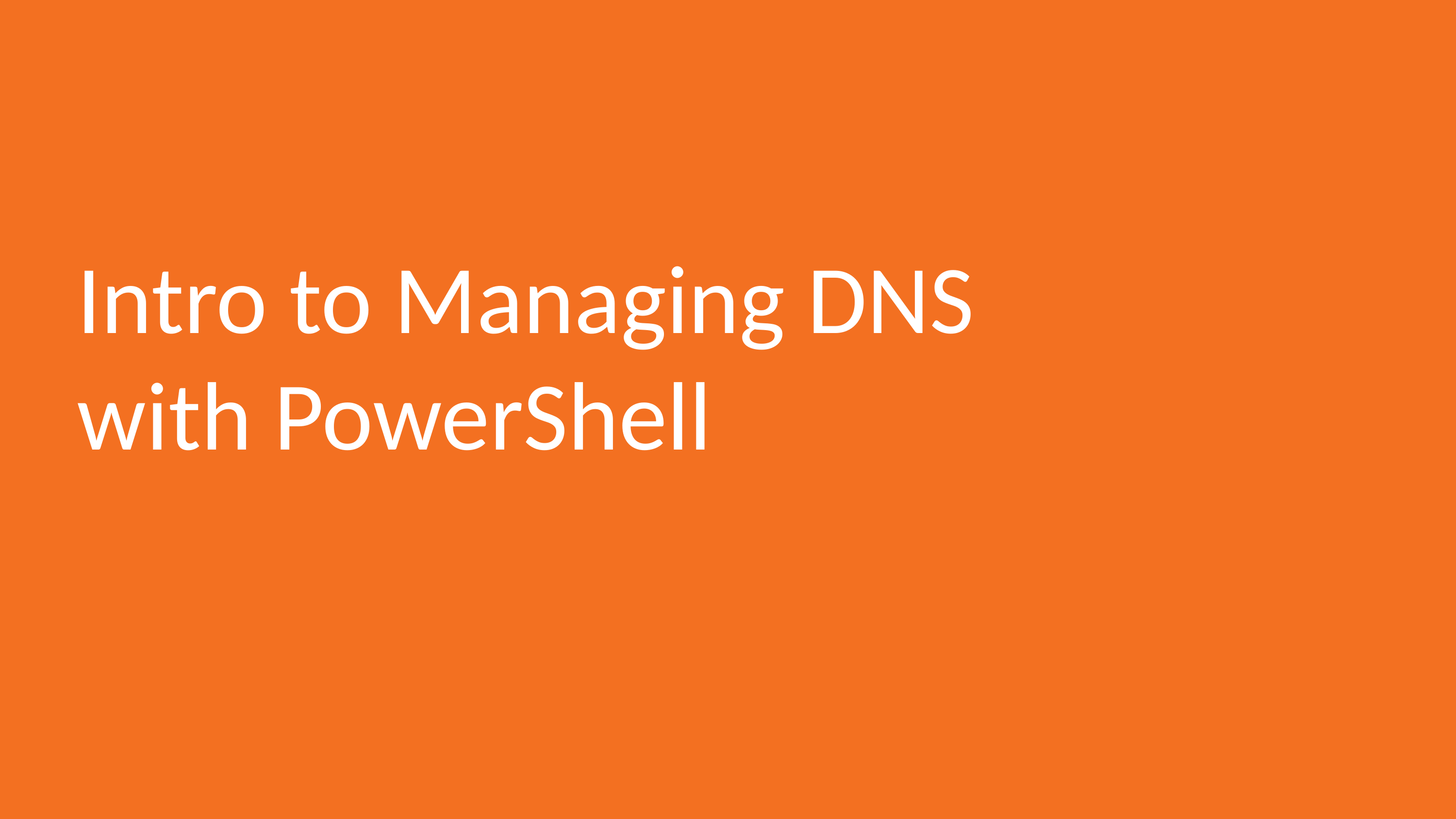

# Intro to Managing DNS with PowerShell